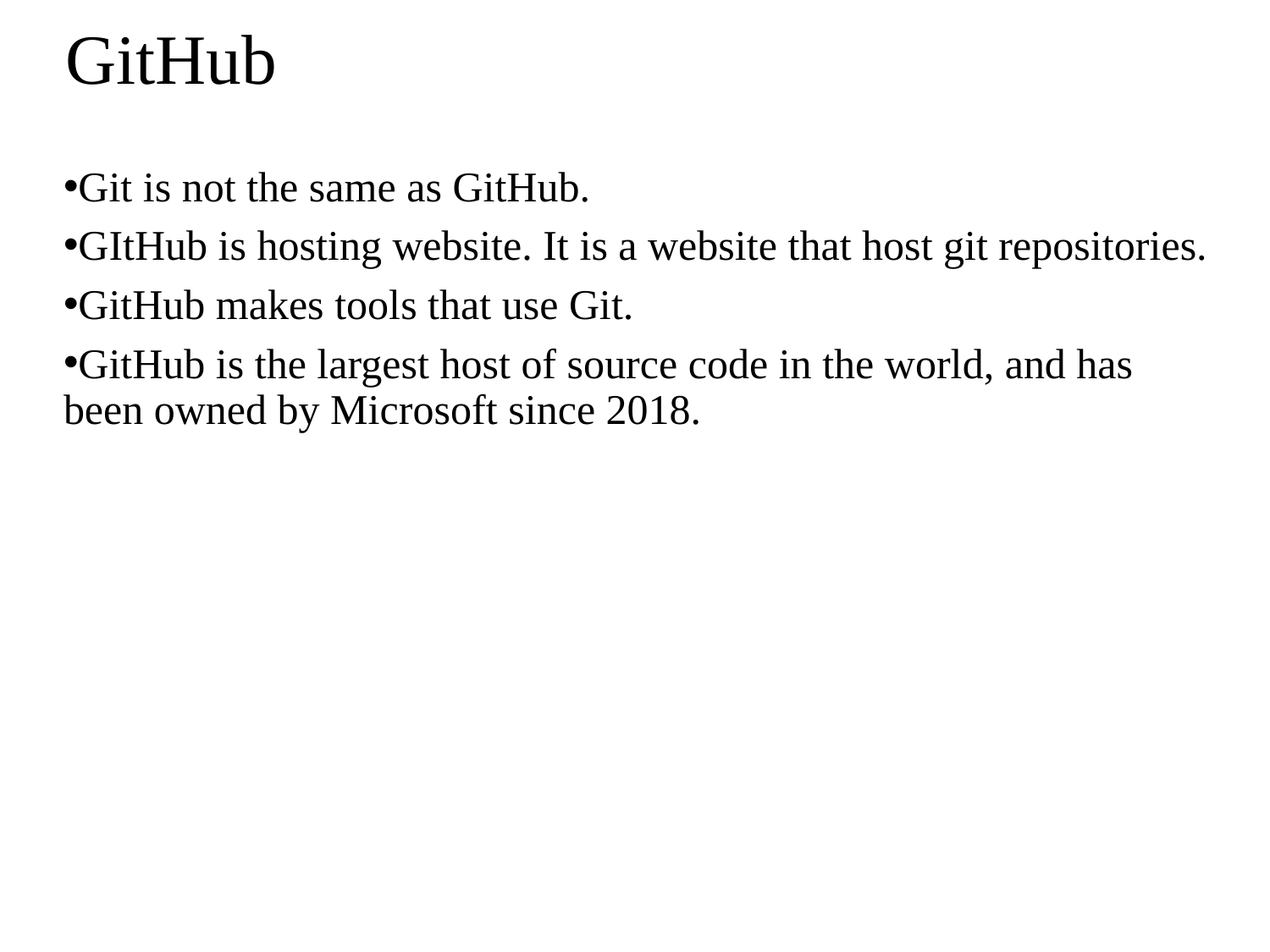

# GitHub
Git is not the same as GitHub.
GItHub is hosting website. It is a website that host git repositories.
GitHub makes tools that use Git.
GitHub is the largest host of source code in the world, and has been owned by Microsoft since 2018.